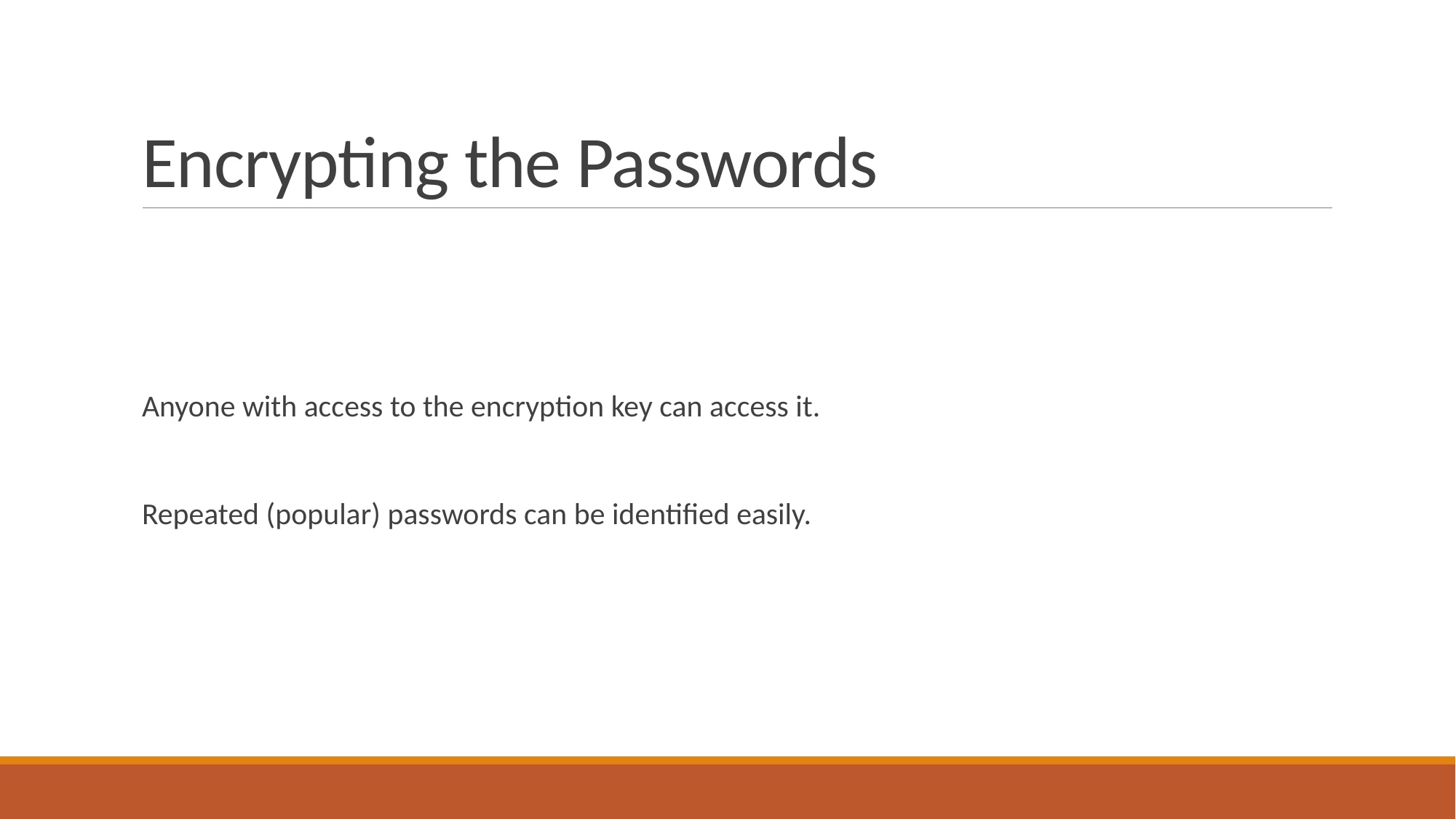

# Encrypting the Passwords
Anyone with access to the encryption key can access it.

Repeated (popular) passwords can be identified easily.